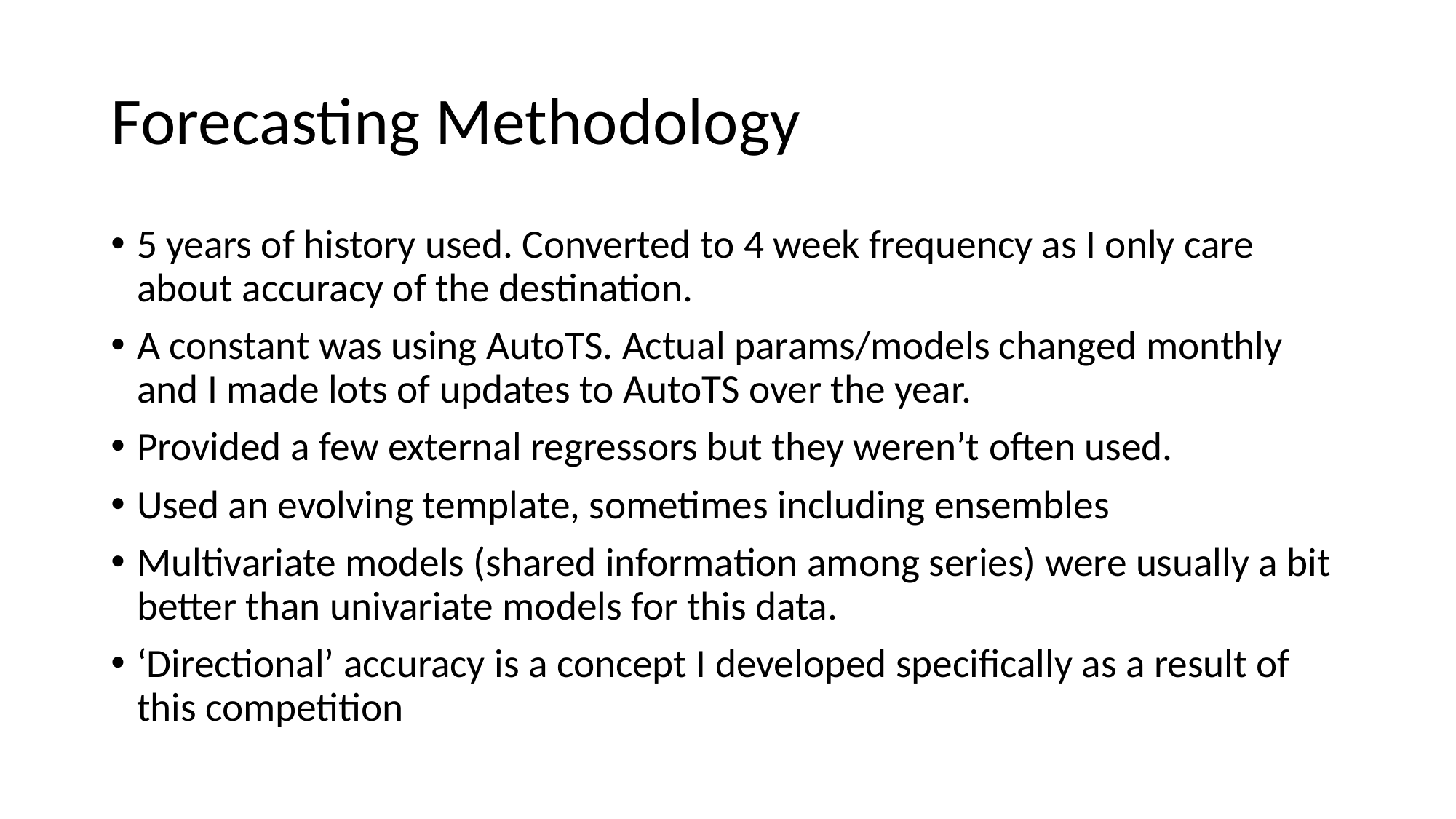

# Forecasting Methodology
5 years of history used. Converted to 4 week frequency as I only care about accuracy of the destination.
A constant was using AutoTS. Actual params/models changed monthly and I made lots of updates to AutoTS over the year.
Provided a few external regressors but they weren’t often used.
Used an evolving template, sometimes including ensembles
Multivariate models (shared information among series) were usually a bit better than univariate models for this data.
‘Directional’ accuracy is a concept I developed specifically as a result of this competition